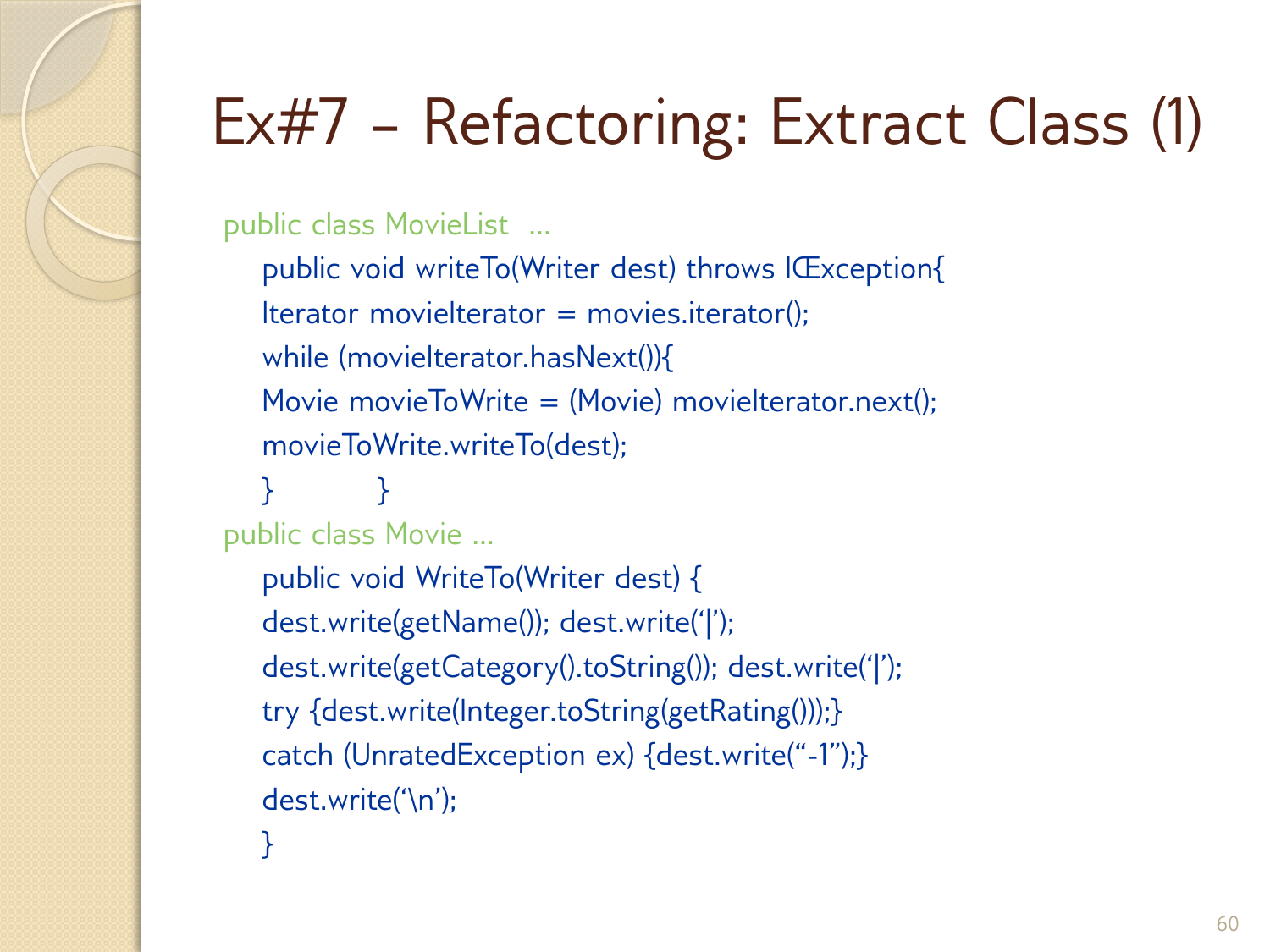

# Ex#7 – Refactoring: Extract Class (1)
public class MovieList  …
	public void writeTo(Writer dest) throws IOException{
		Iterator movieIterator = movies.iterator();
		while (movieIterator.hasNext()){
			Movie movieToWrite = (Movie) movieIterator.next();
			movieToWrite.writeTo(dest);
	}	}
public class Movie …
	public void WriteTo(Writer dest) {
		dest.write(getName()); dest.write(‘|’);
		dest.write(getCategory().toString()); dest.write(‘|’);
		try {dest.write(Integer.toString(getRating()));}
		catch (UnratedException ex) {dest.write(“-1”);}
		dest.write(‘\n’);
	}
60